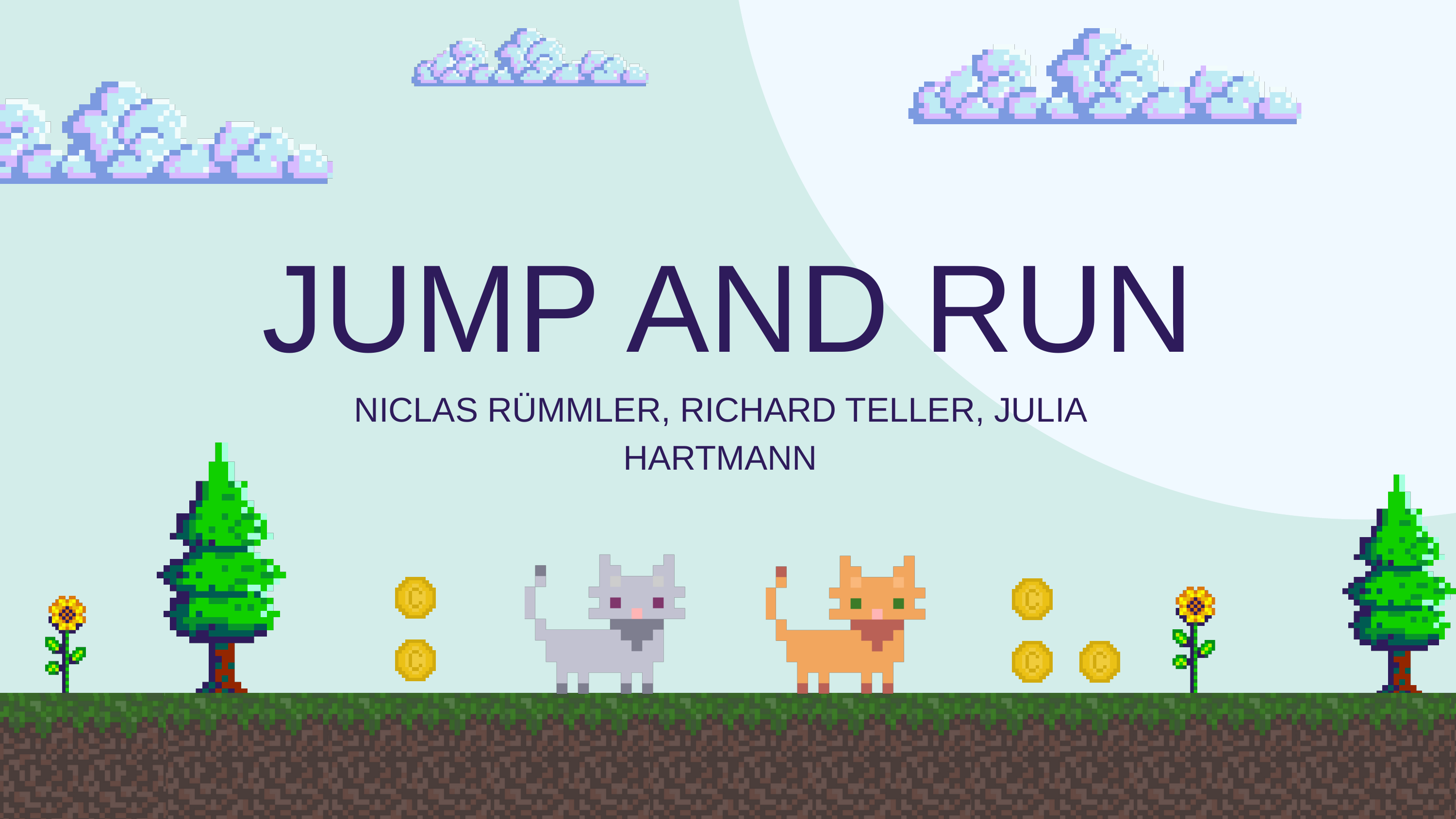

JUMP AND RUN
NICLAS RÜMMLER, RICHARD TELLER, JULIA HARTMANN